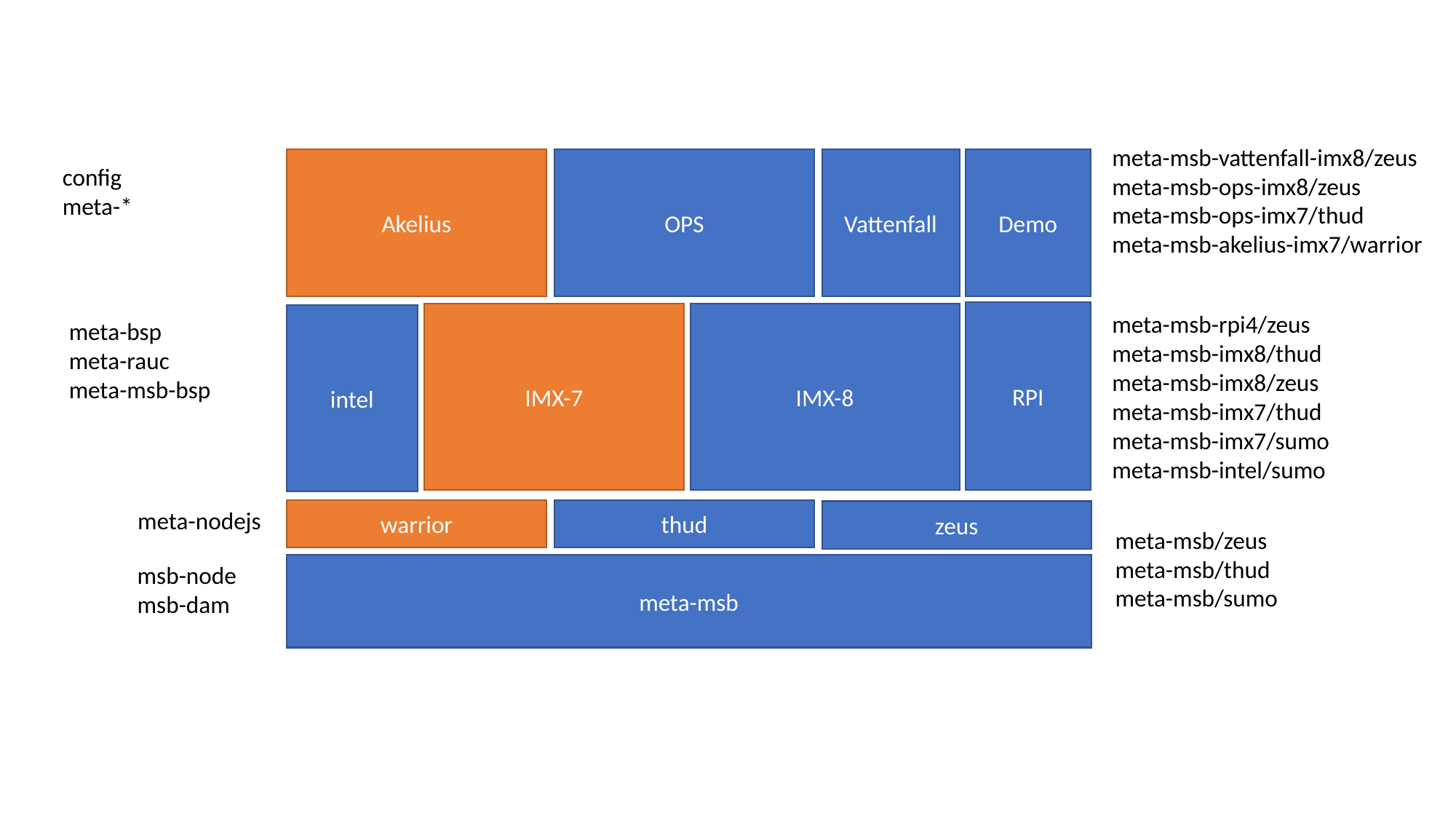

meta-msb-vattenfall-imx8/zeus
meta-msb-ops-imx8/zeus
meta-msb-ops-imx7/thud
meta-msb-akelius-imx7/warrior
Demo
Akelius
OPS
Vattenfall
config
meta-*
RPI
IMX-7
IMX-8
meta-msb-rpi4/zeus
meta-msb-imx8/thud
meta-msb-imx8/zeus
meta-msb-imx7/thud
meta-msb-imx7/sumo
meta-msb-intel/sumo
intel
meta-bsp
meta-rauc
meta-msb-bsp
meta-nodejs
warrior
thud
zeus
meta-msb/zeus
meta-msb/thud
meta-msb/sumo
msb-node
msb-dam
meta-msb